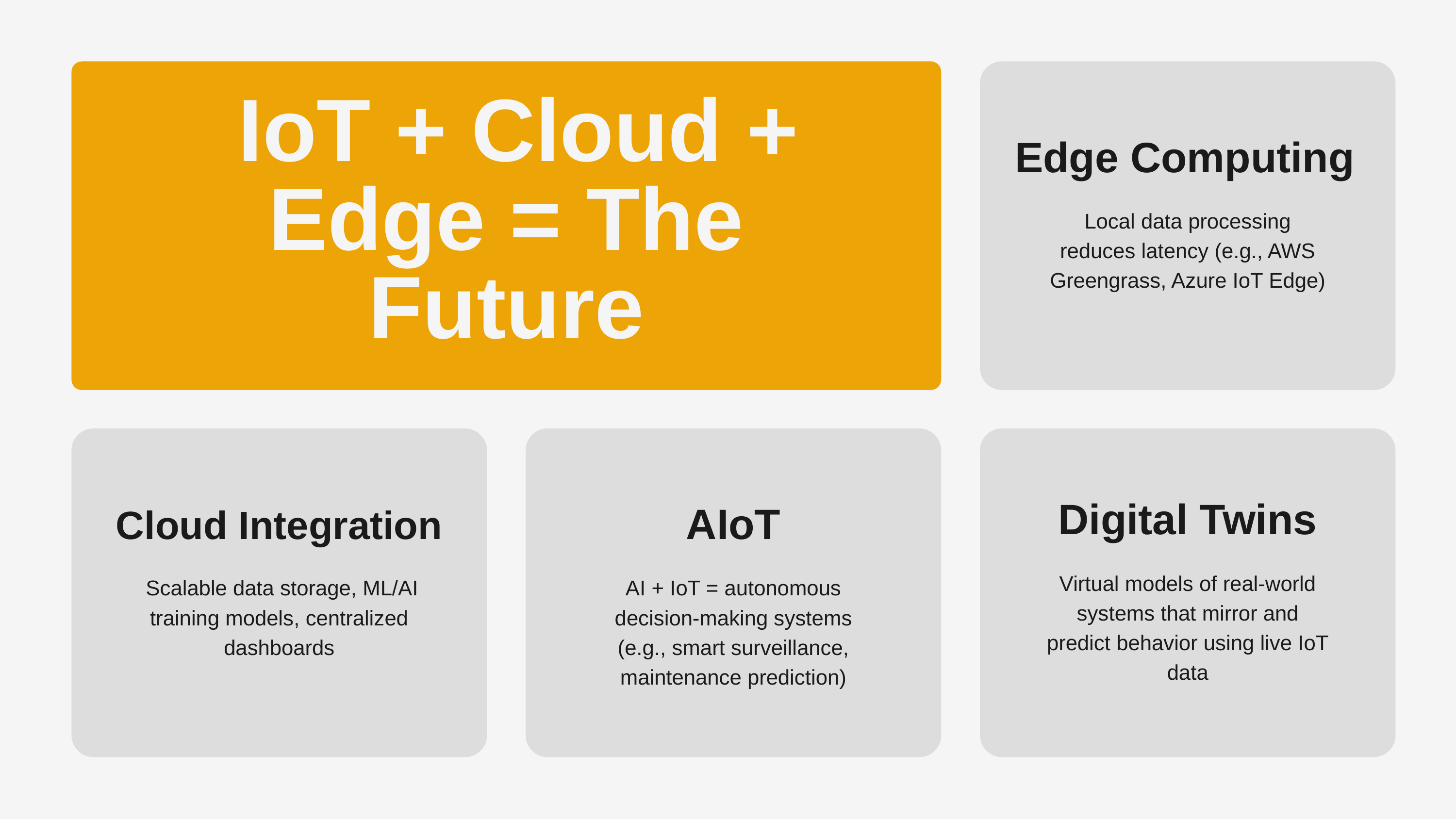

IoT + Cloud + Edge = The Future
Edge Computing
Local data processing reduces latency (e.g., AWS Greengrass, Azure IoT Edge)

Digital Twins
AIoT
Cloud Integration
Virtual models of real-world systems that mirror and predict behavior using live IoT data
 Scalable data storage, ML/AI training models, centralized dashboards

AI + IoT = autonomous decision-making systems (e.g., smart surveillance, maintenance prediction)